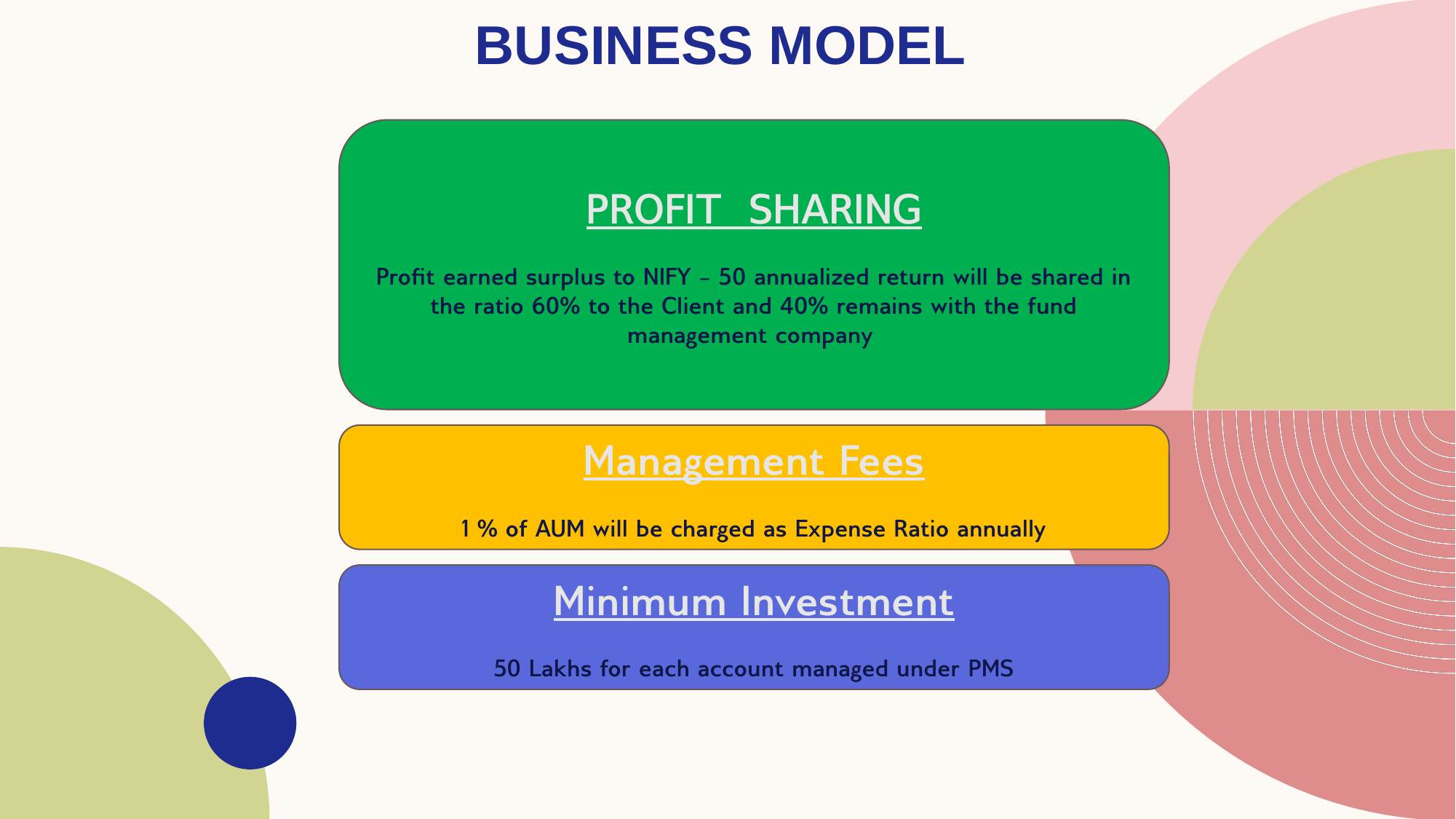

Business Model
PROFIT  SHARING

Profit earned surplus to NIFY – 50 annualized return will be shared in the ratio 60% to the Client and 40% remains with the fund management company
Management Fees

1 % of AUM will be charged as Expense Ratio annually
Minimum Investment

50 Lakhs for each account managed under PMS